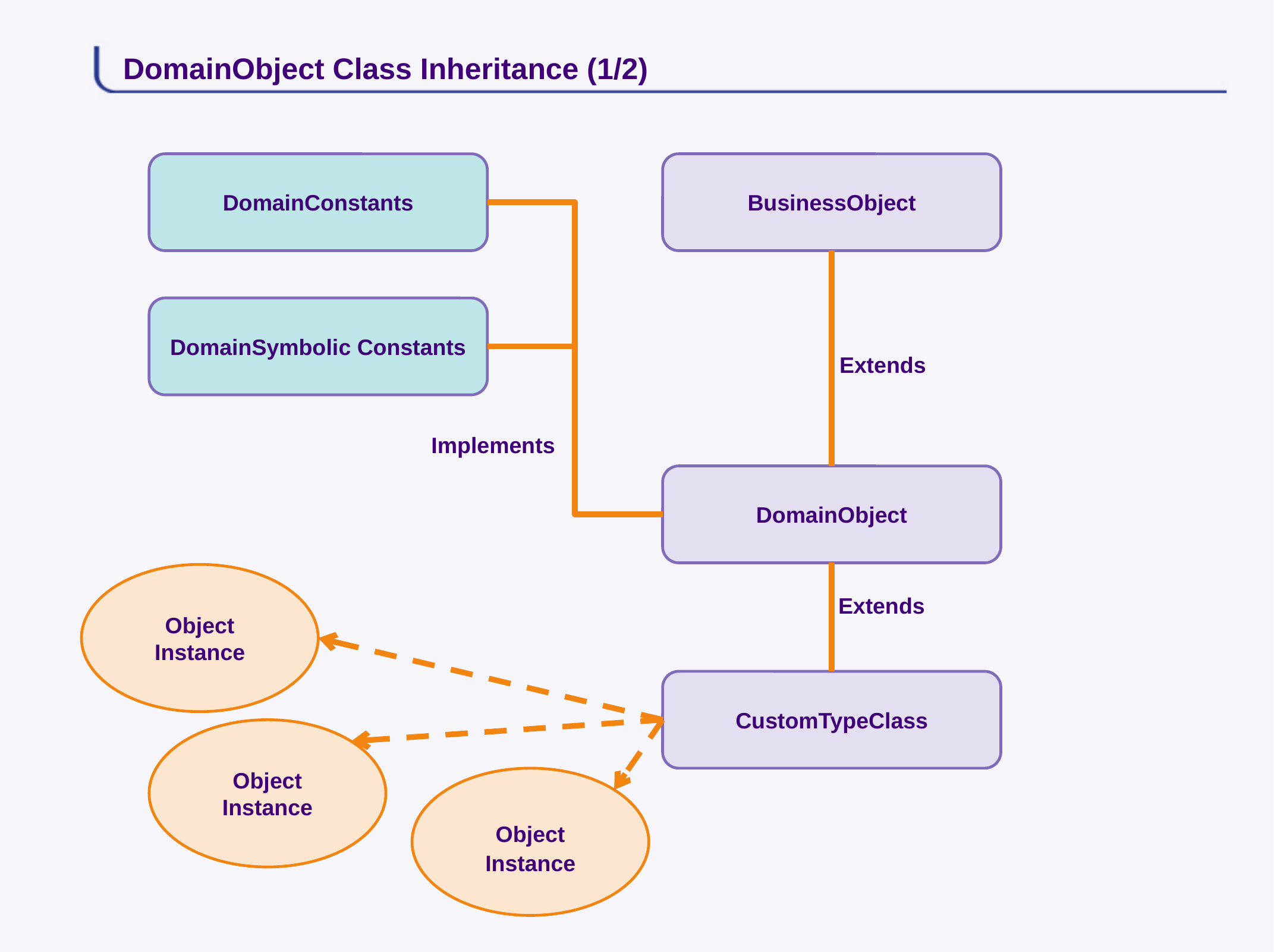

# DomainObject Class Inheritance (1/2)
DomainConstants
BusinessObject
DomainSymbolic Constants
Extends
Implements
DomainObject
Object Instance
Extends
CustomTypeClass
Object Instance
Object Instance